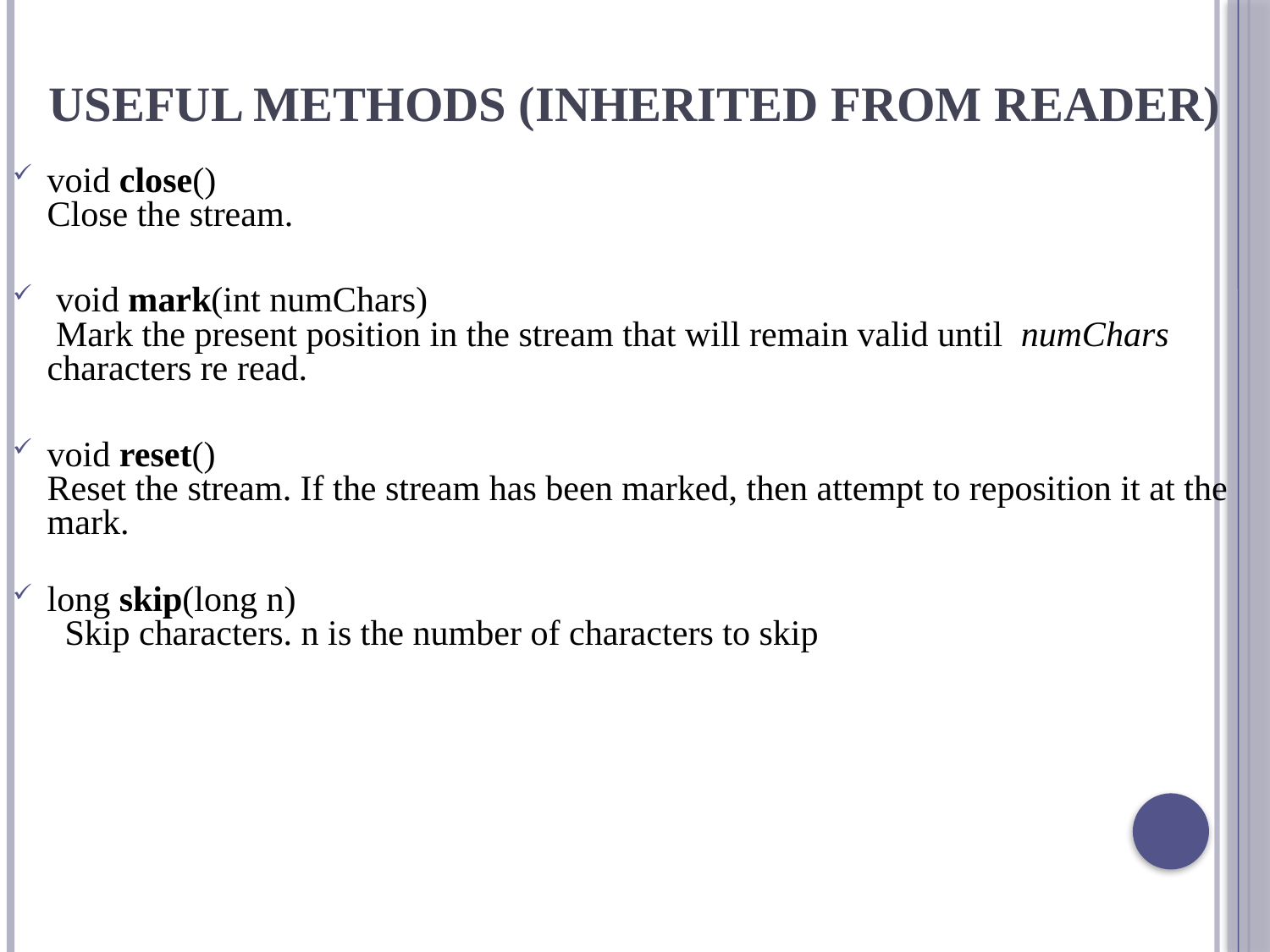

# Useful Methods (Inherited from Reader)
void close()
Close the stream.

 void mark(int numChars)
 Mark the present position in the stream that will remain valid until  numChars characters re read.

void reset()
Reset the stream. If the stream has been marked, then attempt to reposition it at the mark.

long skip(long n)
  Skip characters. n is the number of characters to skip